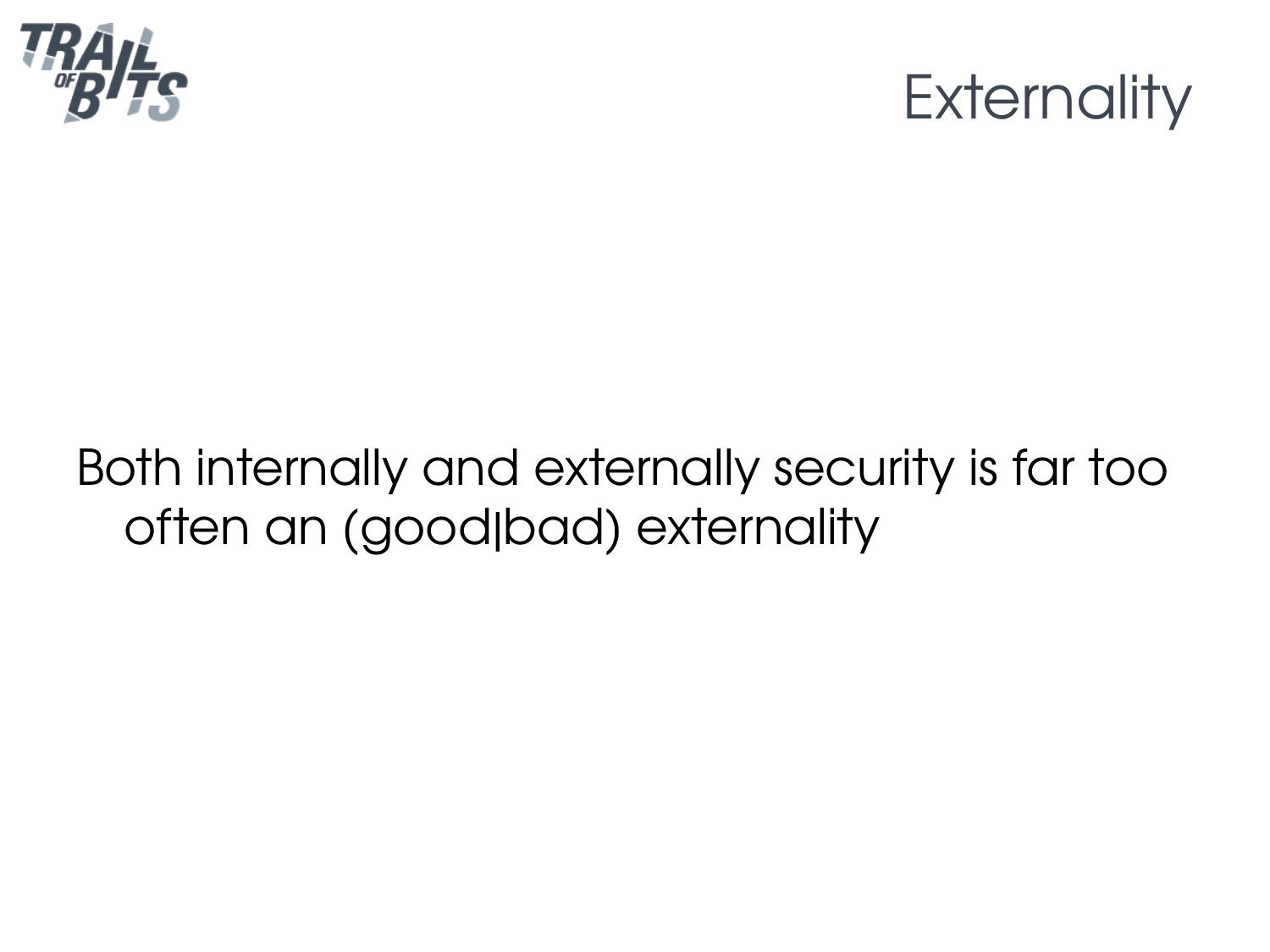

# Externality

Both internally and externally security is far too often an (good|bad) externality